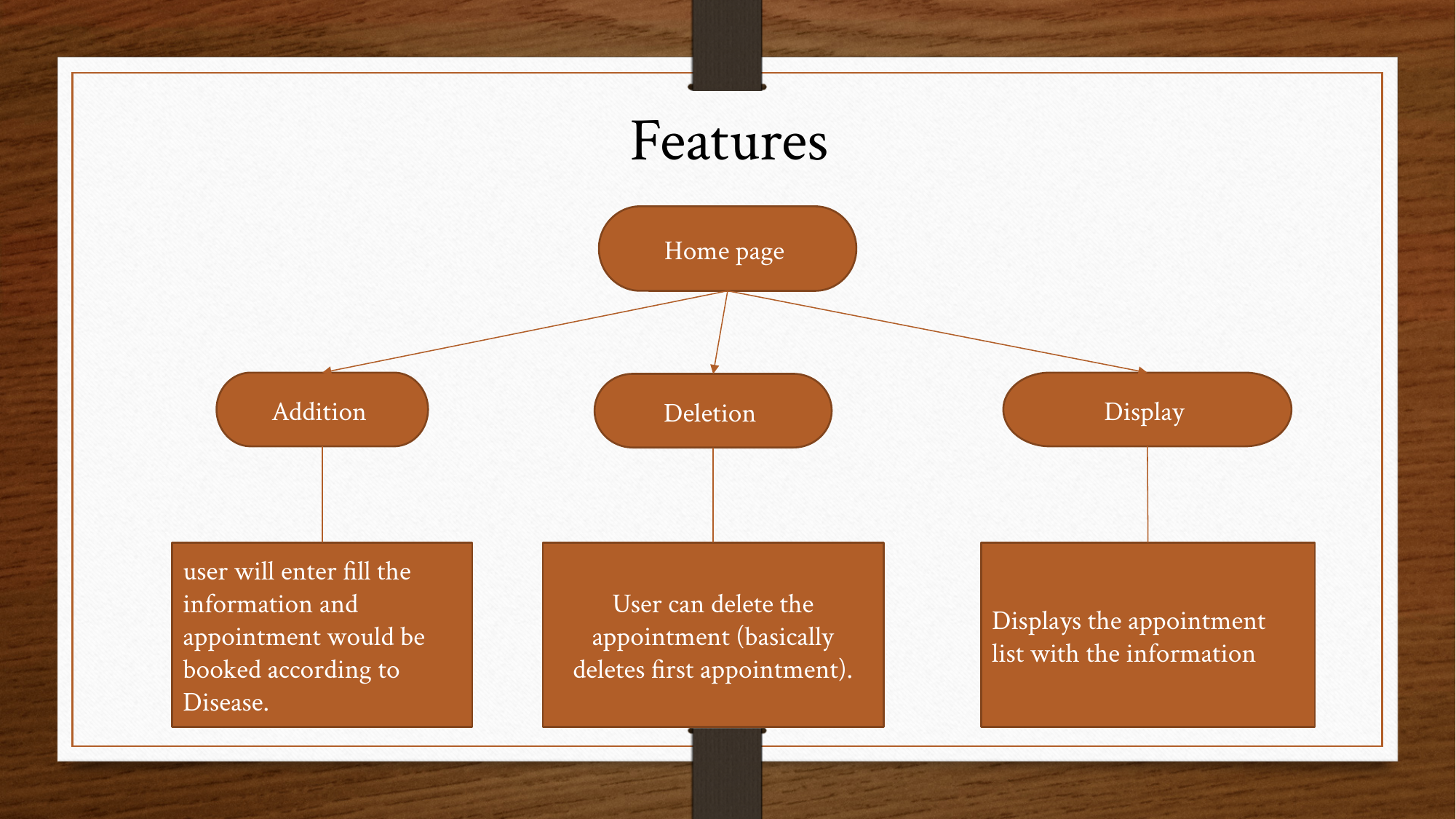

Features
Home page
Addition
Display
Deletion
user will enter fill the information and appointment would be booked according to Disease.
User can delete the appointment (basically deletes first appointment).
Displays the appointment list with the information